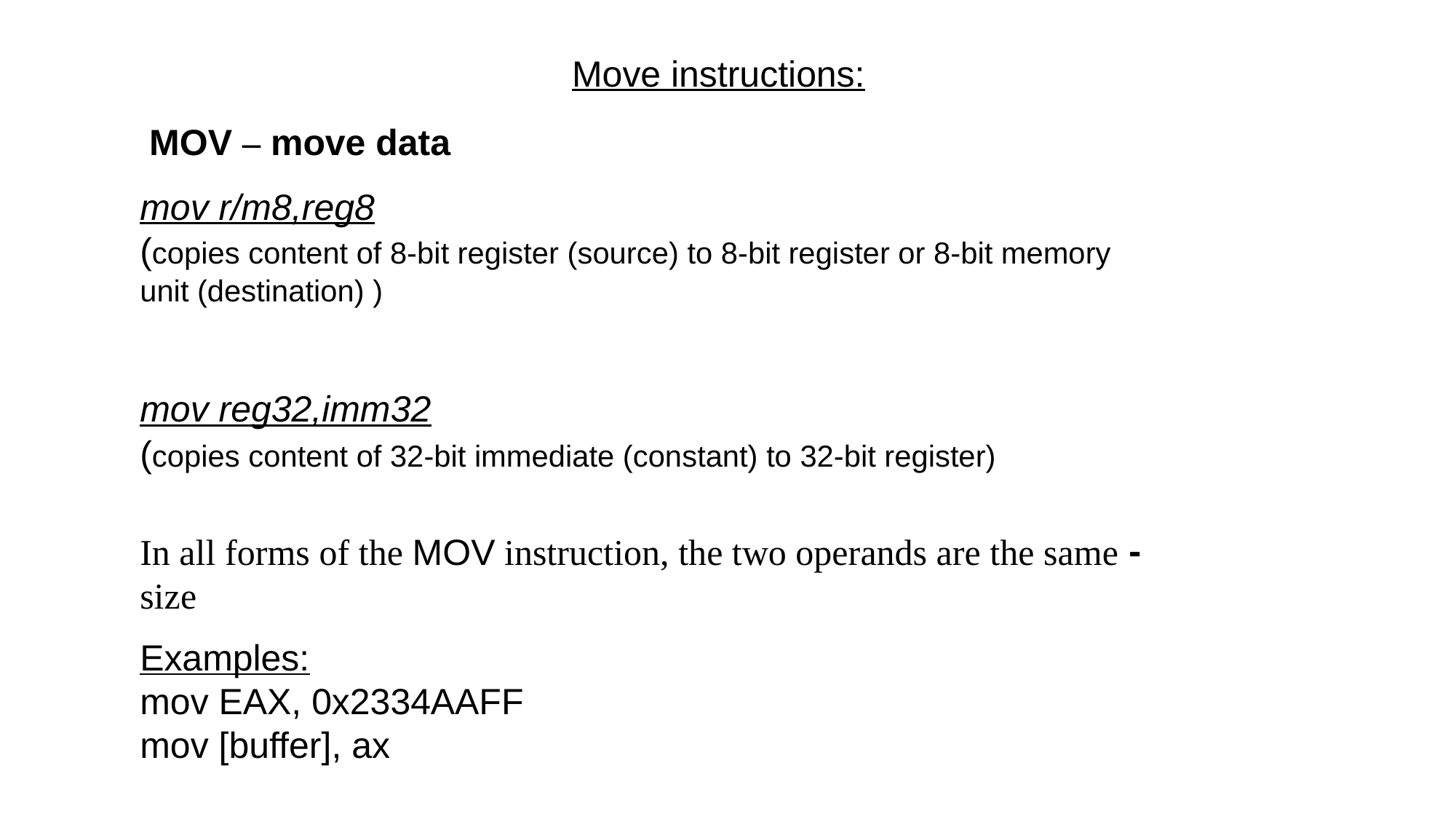

# Move instructions:
MOV – move data
mov r/m8,reg8
(copies content of 8-bit register (source) to 8-bit register or 8-bit memory unit (destination) )
mov reg32,imm32
(copies content of 32-bit immediate (constant) to 32-bit register)
- In all forms of the MOV instruction, the two operands are the same size
Examples:
mov EAX, 0x2334AAFF
mov [buffer], ax